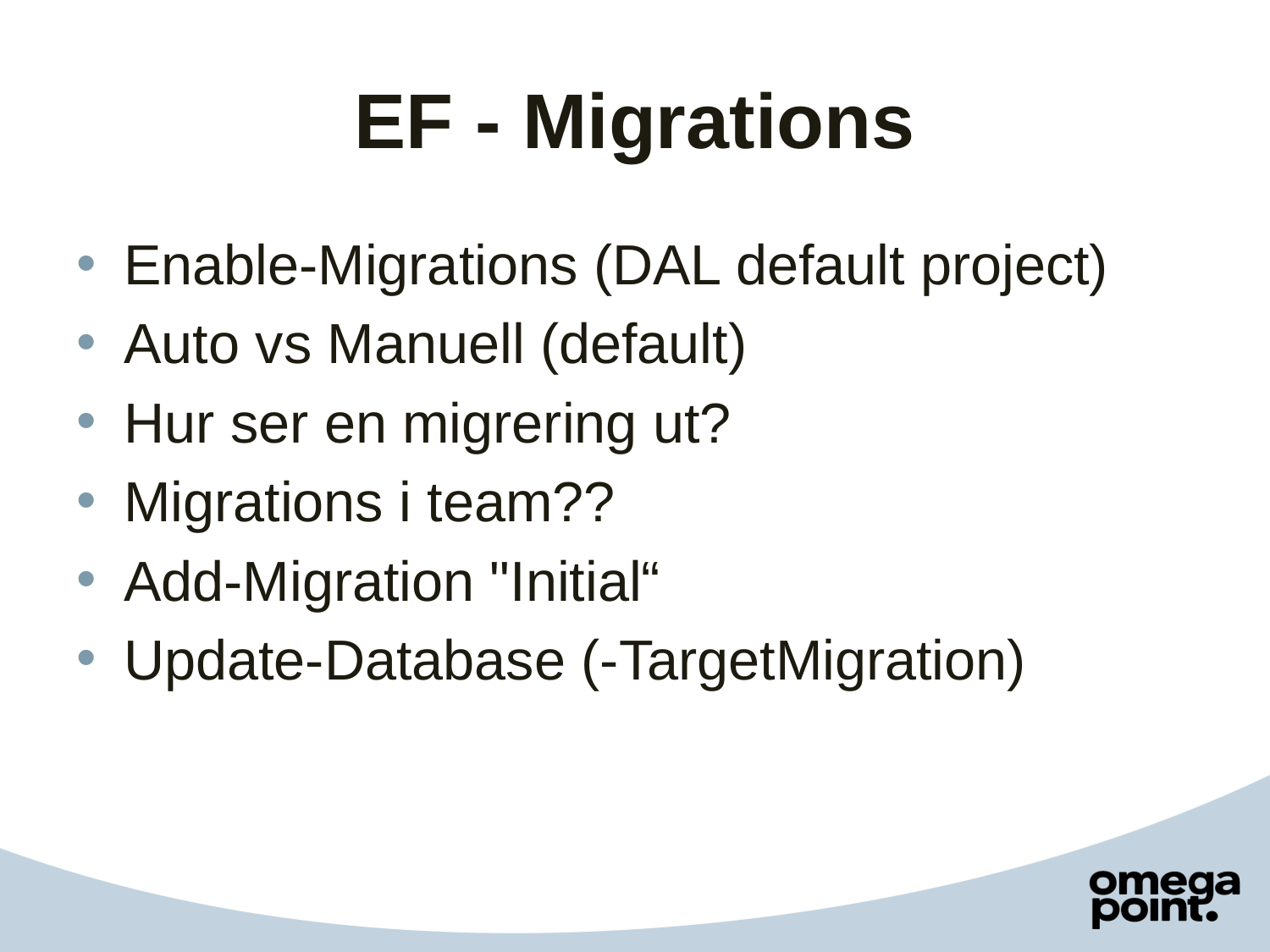

# EF - Migrations
Enable-Migrations (DAL default project)
Auto vs Manuell (default)
Hur ser en migrering ut?
Migrations i team??
Add-Migration "Initial“
Update-Database (-TargetMigration)